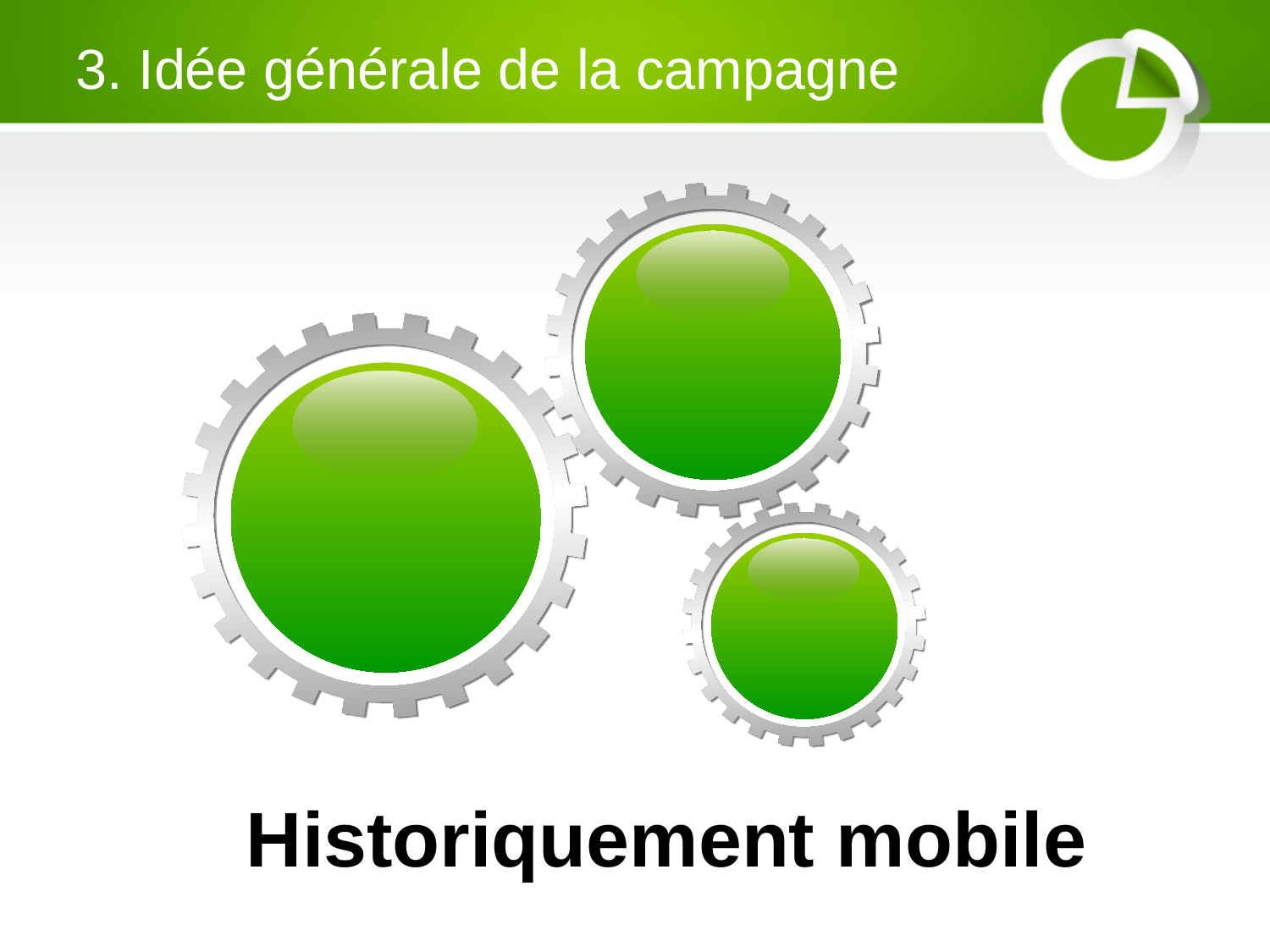

# 3. Idée générale de la campagne

Historiquement mobile